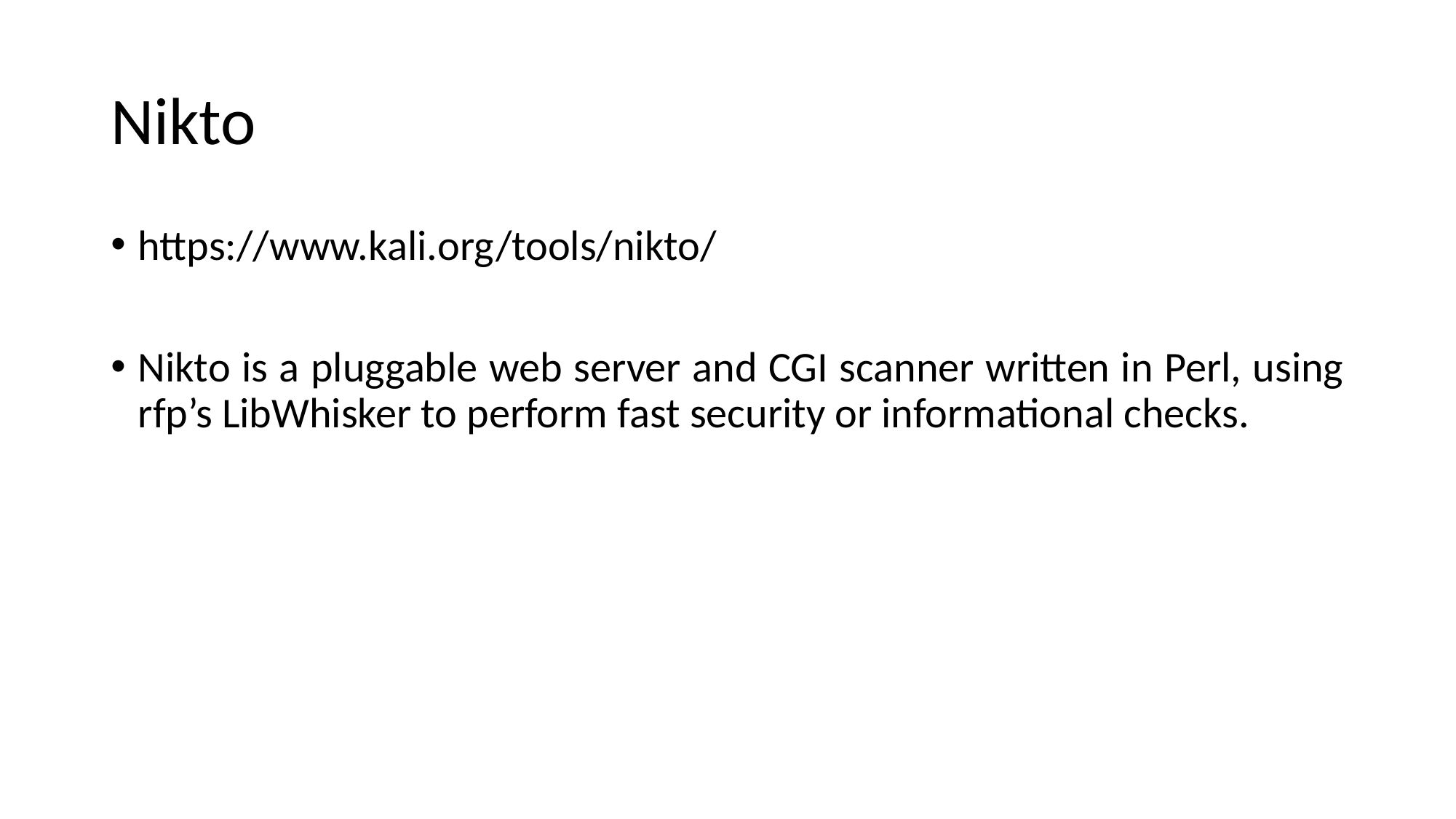

# Nikto
https://www.kali.org/tools/nikto/

Nikto is a pluggable web server and CGI scanner written in Perl, using rfp’s LibWhisker to perform fast security or informational checks.